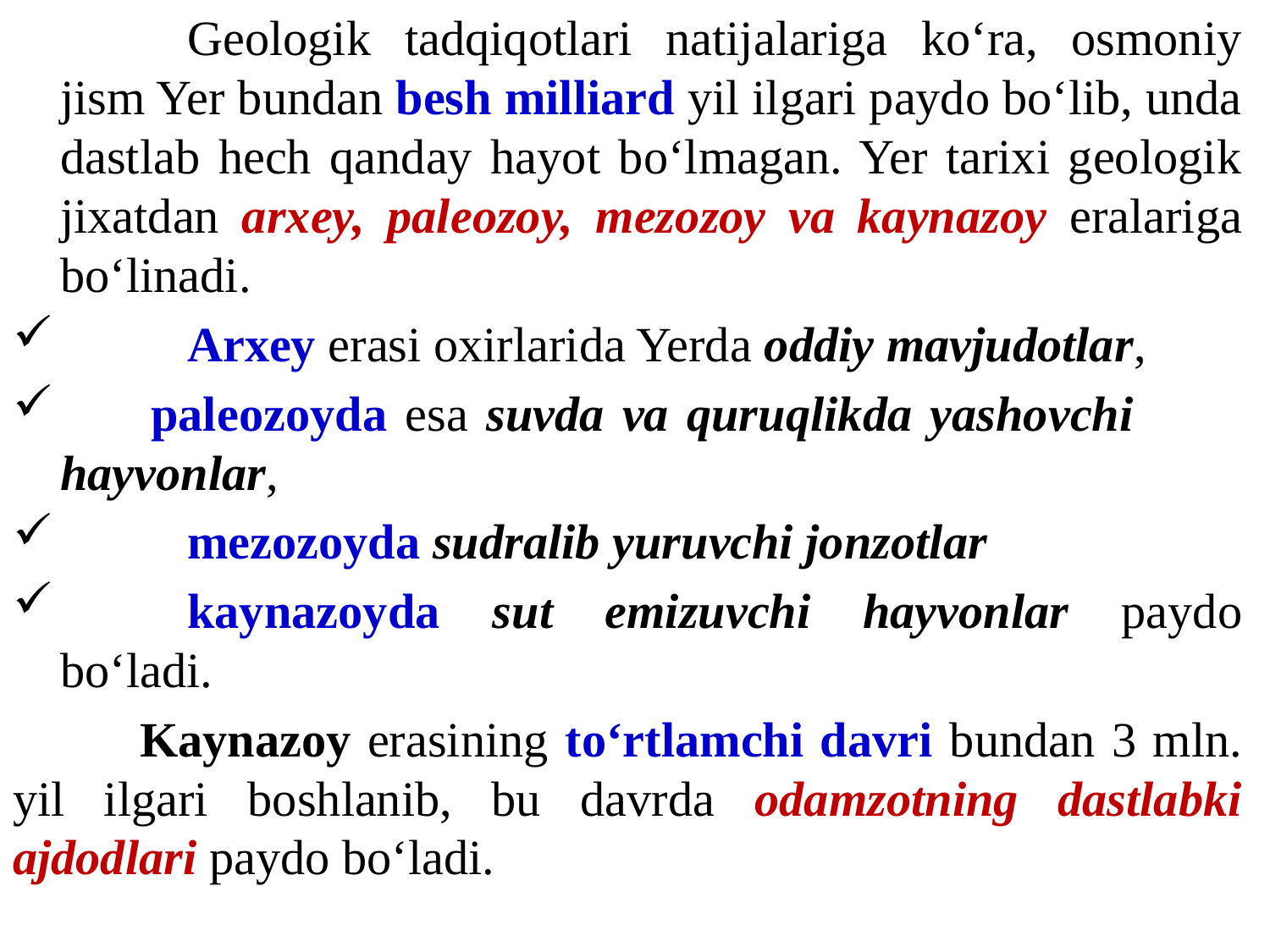

Geologik tadqiqotlari natijalariga ko‘ra, osmoniy jism Yer bundan besh milliard yil ilgari paydo bo‘lib, unda dastlab hech qanday hayot bo‘lmagan. Yer tarixi geologik jixatdan arxey, paleozoy, mezozoy va kaynazoy eralariga bo‘linadi.
	Arxey erasi oxirlarida Yerda oddiy mavjudotlar,
     paleozoyda esa suvda va quruqlikda yashovchi       hayvonlar,
	mezozoyda sudralib yuruvchi jonzotlar
	kaynazoyda sut emizuvchi hayvonlar paydo bo‘ladi.
	Kaynazoy erasining to‘rtlamchi davri bundan 3 mln. yil ilgari boshlanib, bu davrda odamzotning dastlabki ajdodlari paydo bo‘ladi.